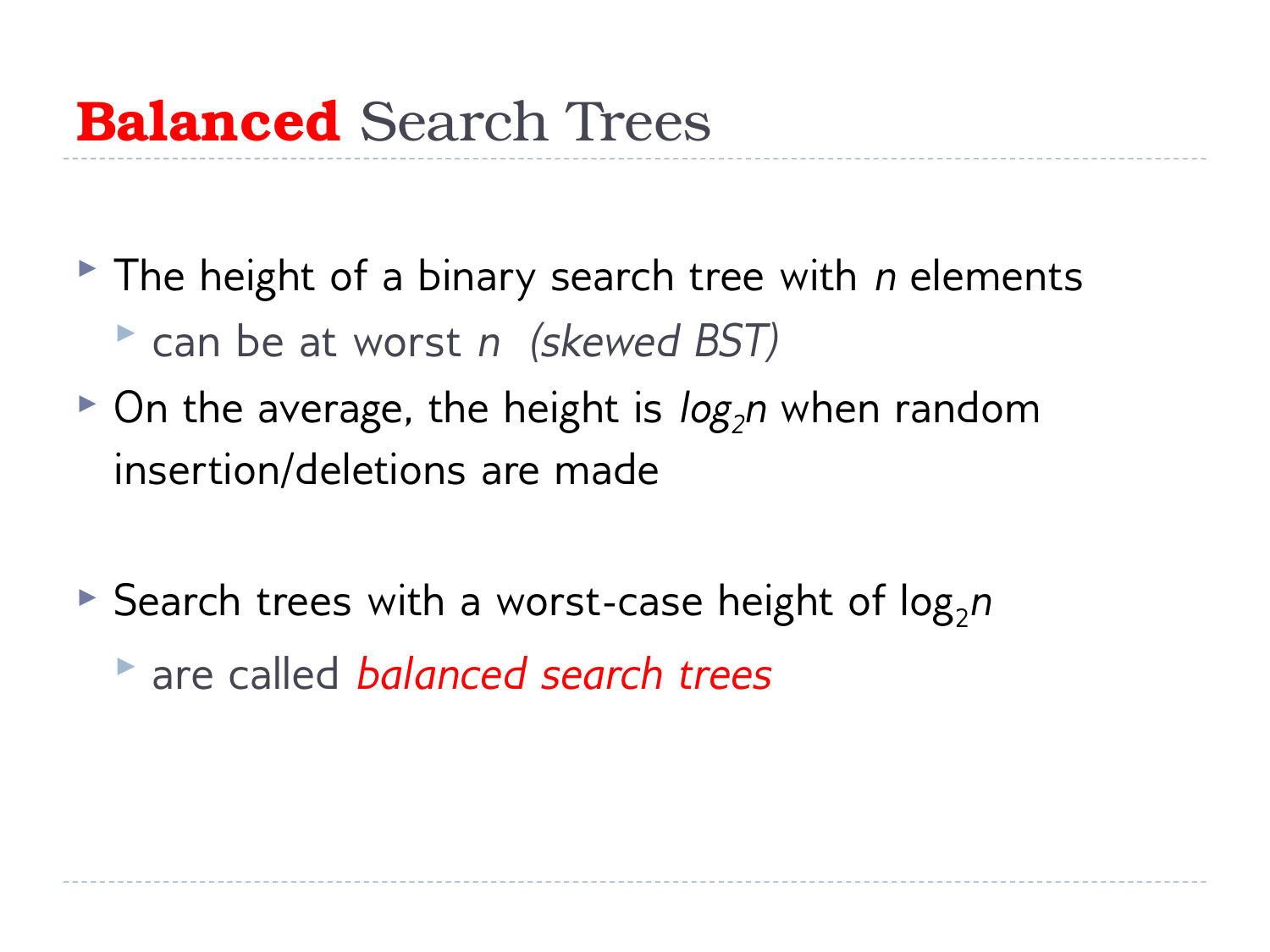

# Balanced Search Trees
The height of a binary search tree with n elements
can be at worst n  (skewed BST)
On the average, the height is log2n when random insertion/deletions are made

Search trees with a worst-case height of log2n
are called balanced search trees